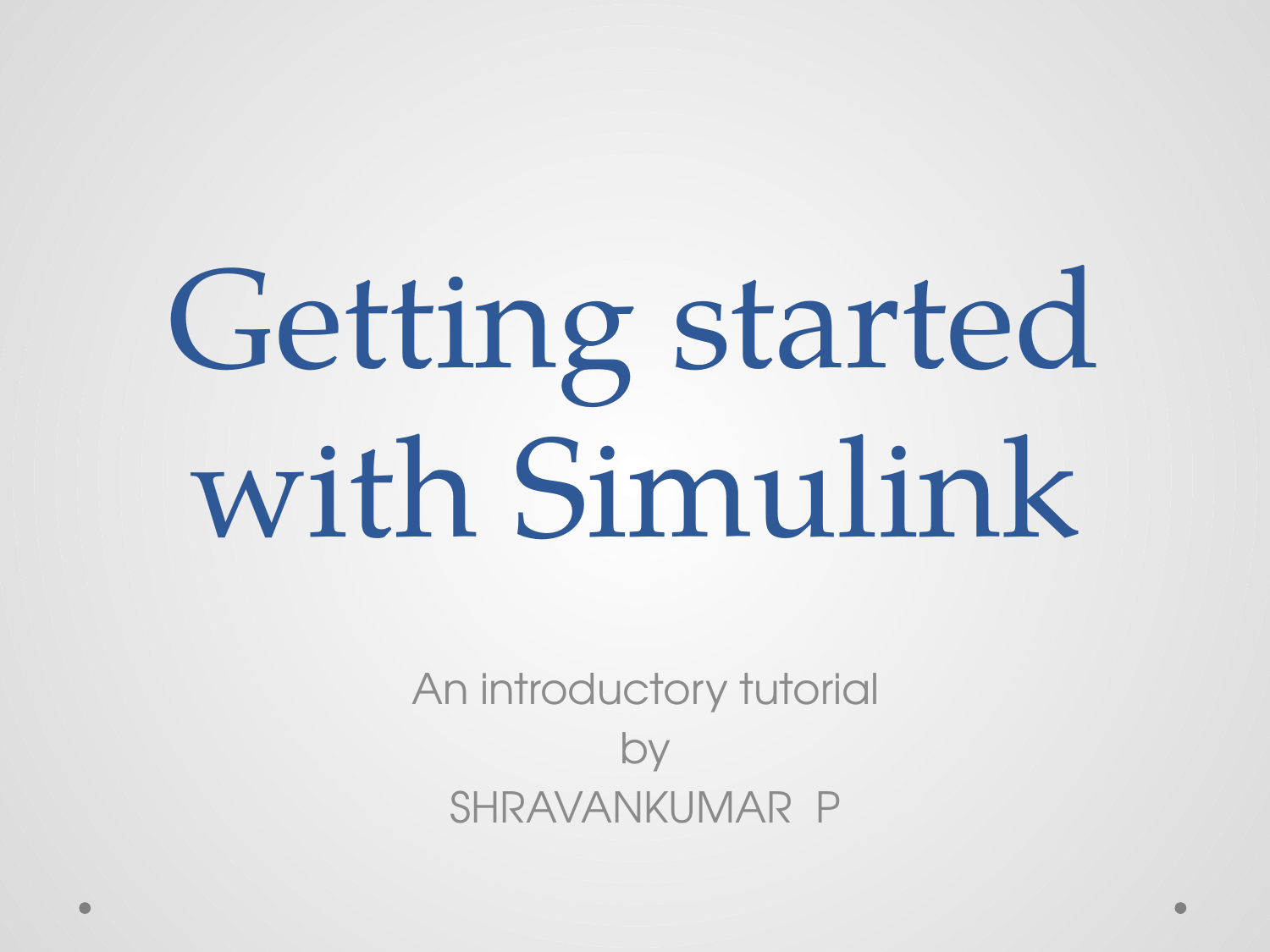

# Getting started with Simulink
An introductory tutorial
by
SHRAVANKUMAR  P